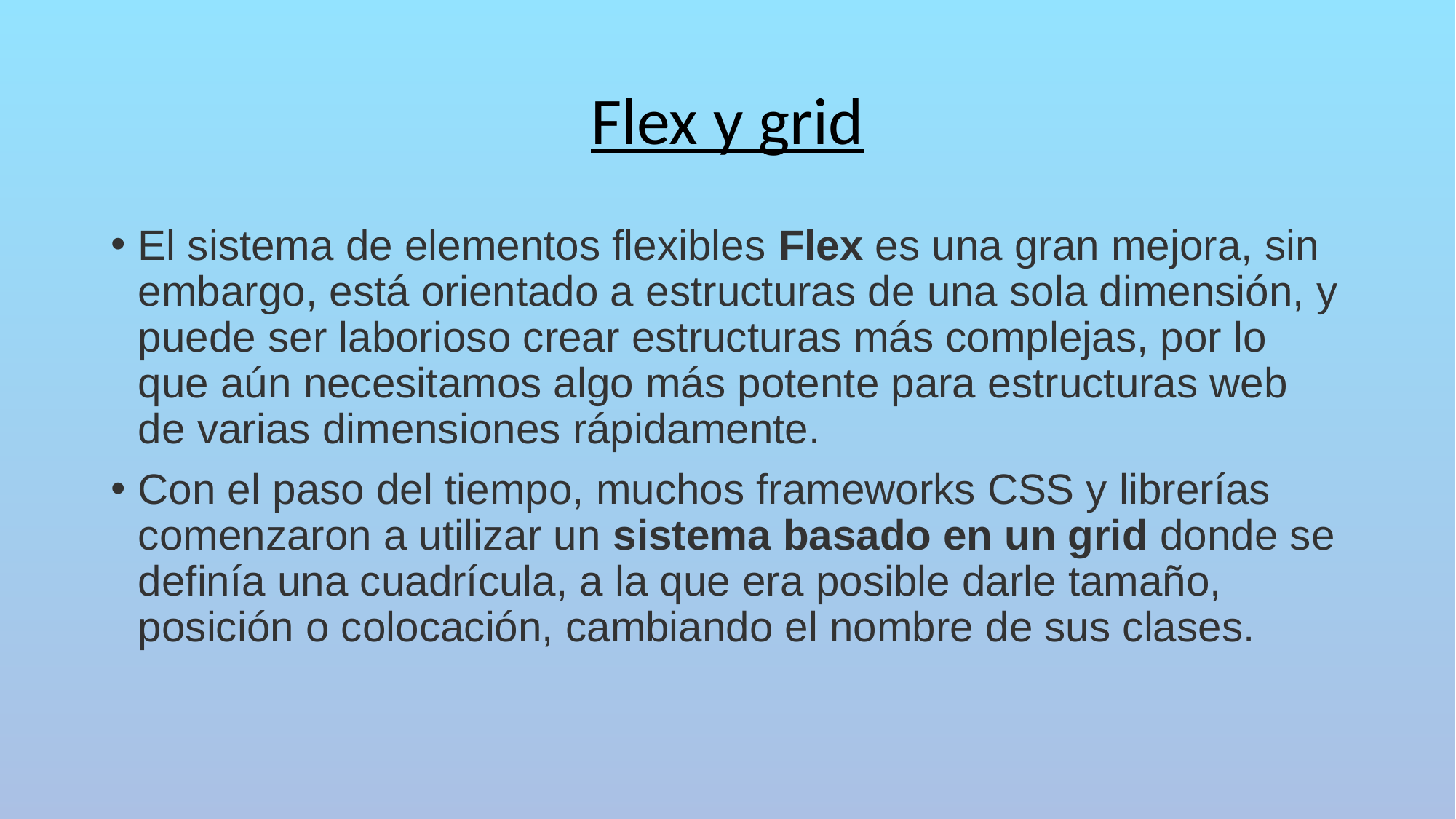

# Flex y grid
El sistema de elementos flexibles Flex es una gran mejora, sin embargo, está orientado a estructuras de una sola dimensión, y puede ser laborioso crear estructuras más complejas, por lo que aún necesitamos algo más potente para estructuras web de varias dimensiones rápidamente.
Con el paso del tiempo, muchos frameworks CSS y librerías comenzaron a utilizar un sistema basado en un grid donde se definía una cuadrícula, a la que era posible darle tamaño, posición o colocación, cambiando el nombre de sus clases.